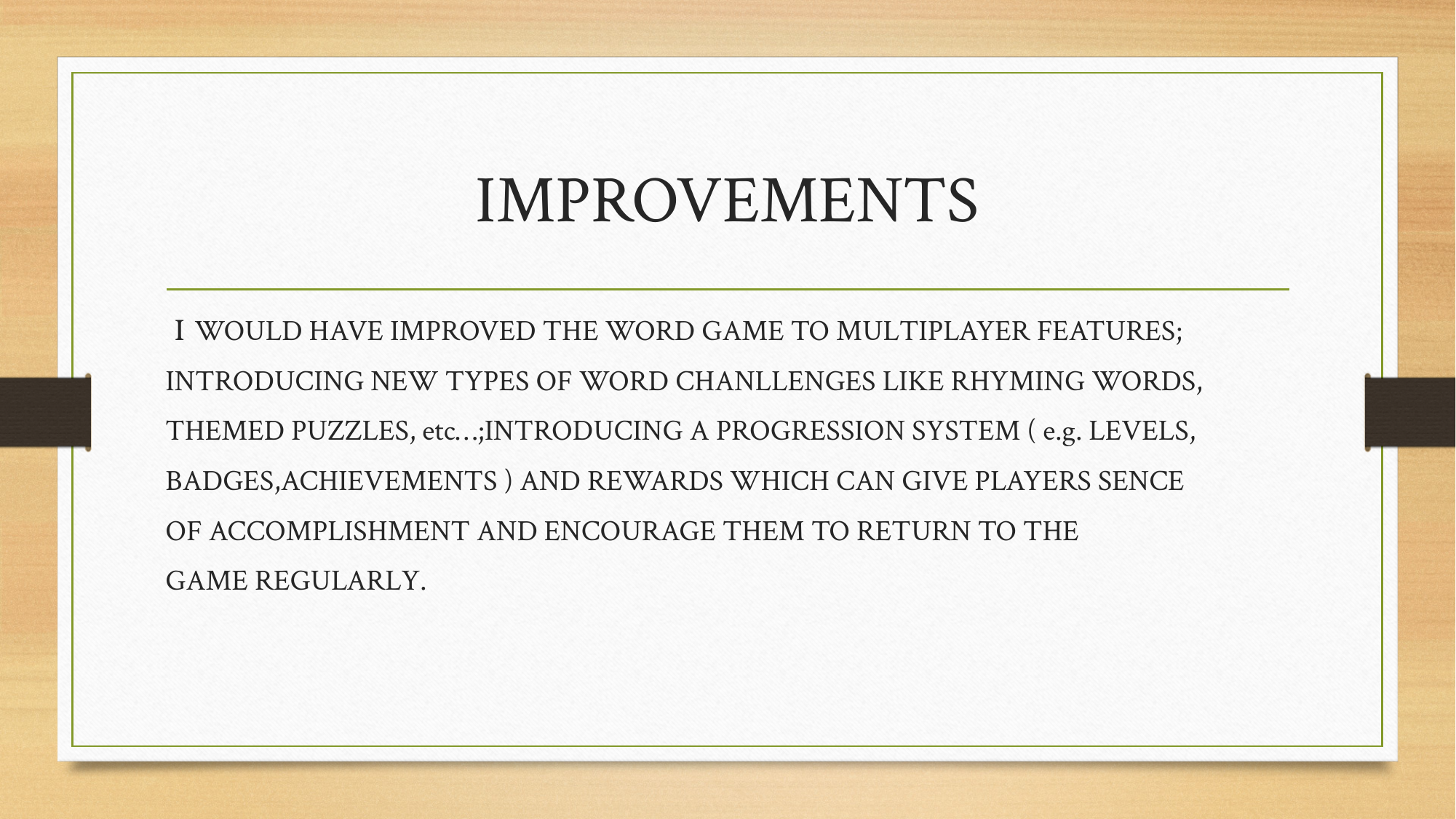

# IMPROVEMENTS
 I WOULD HAVE IMPROVED THE WORD GAME TO MULTIPLAYER FEATURES;
INTRODUCING NEW TYPES OF WORD CHANLLENGES LIKE RHYMING WORDS,
THEMED PUZZLES, etc…;INTRODUCING A PROGRESSION SYSTEM ( e.g. LEVELS,
BADGES,ACHIEVEMENTS ) AND REWARDS WHICH CAN GIVE PLAYERS SENCE
OF ACCOMPLISHMENT AND ENCOURAGE THEM TO RETURN TO THE
GAME REGULARLY.